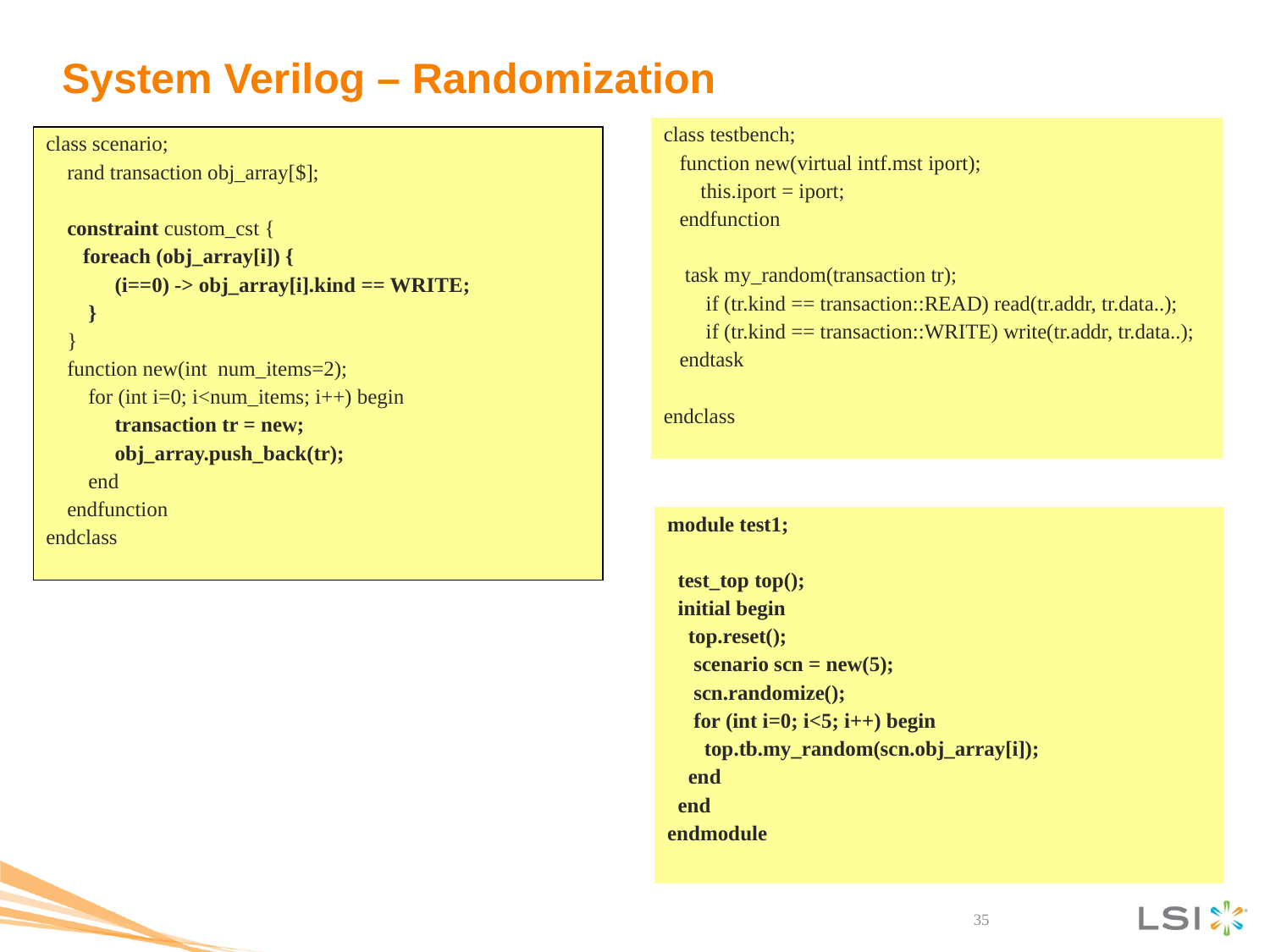

# System Verilog – Randomization
class testbench;
   function new(virtual intf.mst iport);
       this.iport = iport;
   endfunction

    task my_random(transaction tr);
        if (tr.kind == transaction::READ) read(tr.addr, tr.data..);
        if (tr.kind == transaction::WRITE) write(tr.addr, tr.data..);
   endtask

endclass
class scenario;
    rand transaction obj_array[$];

    constraint custom_cst {
       foreach (obj_array[i]) {
             (i==0) -> obj_array[i].kind == WRITE;
        }
    }
    function new(int  num_items=2);
        for (int i=0; i<num_items; i++) begin
             transaction tr = new;
             obj_array.push_back(tr);
        end
    endfunction
endclass
module test1;

  test_top top();
  initial begin
    top.reset();
     scenario scn = new(5);
     scn.randomize();
     for (int i=0; i<5; i++) begin
       top.tb.my_random(scn.obj_array[i]);
    end
  end
endmodule